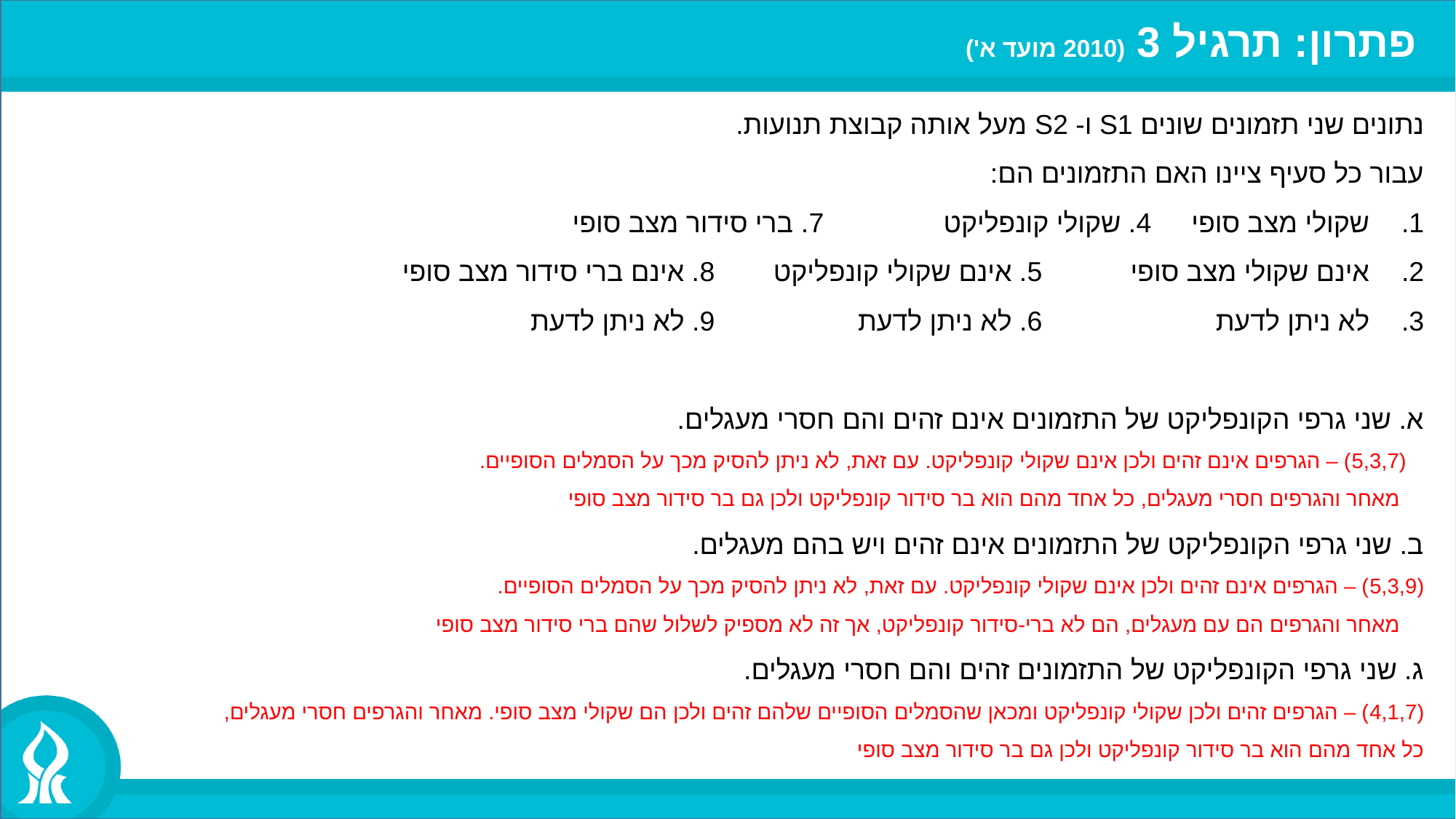

פתרון: תרגיל 3 (2010 מועד א')
נתונים שני תזמונים שונים S1 ו- S2 מעל אותה קבוצת תנועות.
עבור כל סעיף ציינו האם התזמונים הם:
שקולי מצב סופי		4. שקולי קונפליקט			7. ברי סידור מצב סופי
אינם שקולי מצב סופי		5. אינם שקולי קונפליקט		8. אינם ברי סידור מצב סופי
לא ניתן לדעת			6. לא ניתן לדעת			9. לא ניתן לדעת

א. שני גרפי הקונפליקט של התזמונים אינם זהים והם חסרי מעגלים.
   (5,3,7) – הגרפים אינם זהים ולכן אינם שקולי קונפליקט. עם זאת, לא ניתן להסיק מכך על הסמלים הסופיים.
	    מאחר והגרפים חסרי מעגלים, כל אחד מהם הוא בר סידור קונפליקט ולכן גם בר סידור מצב סופי
ב. שני גרפי הקונפליקט של התזמונים אינם זהים ויש בהם מעגלים.
(5,3,9) – הגרפים אינם זהים ולכן אינם שקולי קונפליקט. עם זאת, לא ניתן להסיק מכך על הסמלים הסופיים.
	    מאחר והגרפים הם עם מעגלים, הם לא ברי-סידור קונפליקט, אך זה לא מספיק לשלול שהם ברי סידור מצב סופי
ג. שני גרפי הקונפליקט של התזמונים זהים והם חסרי מעגלים.
(4,1,7) – הגרפים זהים ולכן שקולי קונפליקט ומכאן שהסמלים הסופיים שלהם זהים ולכן הם שקולי מצב סופי. מאחר והגרפים חסרי מעגלים,
כל אחד מהם הוא בר סידור קונפליקט ולכן גם בר סידור מצב סופי